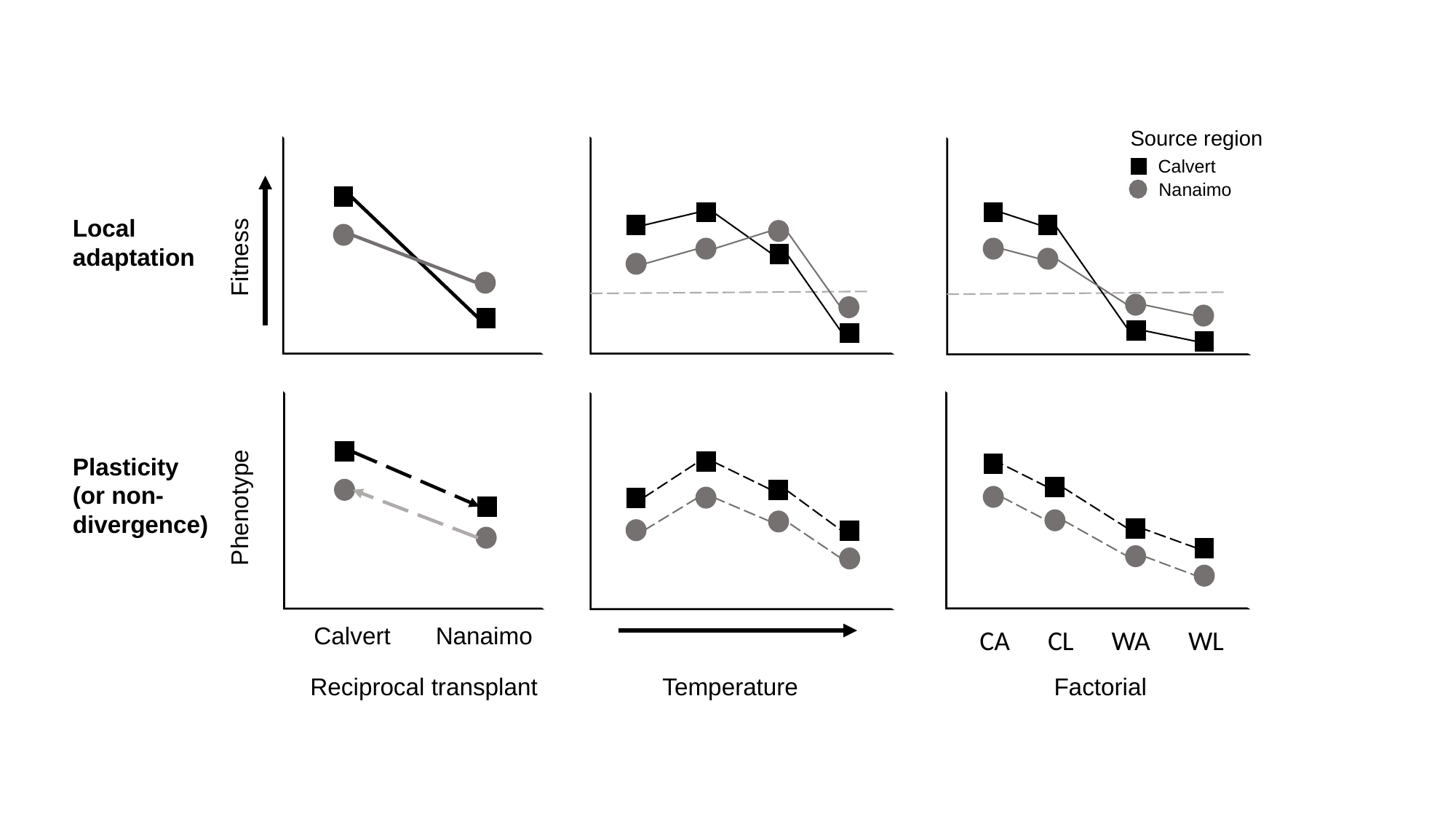

Source region
Calvert

Nanaimo

Local adaptation

Fitness

Plasticity
(or non-divergence)

Phenotype

Calvert
Nanaimo
CA
CL
WA
WL
Reciprocal transplant
Temperature
Factorial